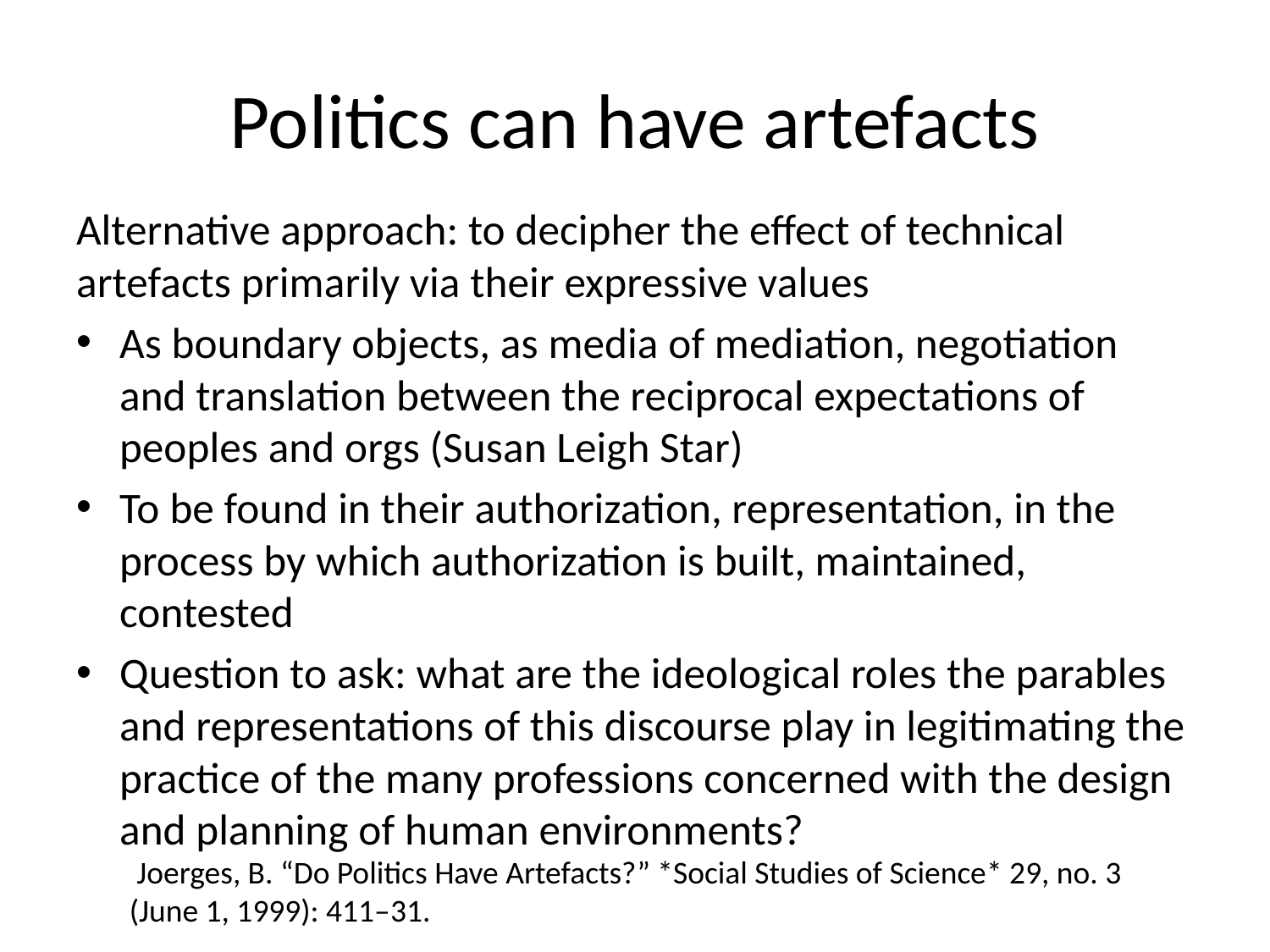

# Politics can have artefacts
Alternative approach: to decipher the effect of technical artefacts primarily via their expressive values
As boundary objects, as media of mediation, negotiation and translation between the reciprocal expectations of peoples and orgs (Susan Leigh Star)
To be found in their authorization, representation, in the process by which authorization is built, maintained, contested
Question to ask: what are the ideological roles the parables and representations of this discourse play in legitimating the practice of the many professions concerned with the design and planning of human environments?
 Joerges, B. “Do Politics Have Artefacts?” *Social Studies of Science* 29, no. 3
(June 1, 1999): 411–31.